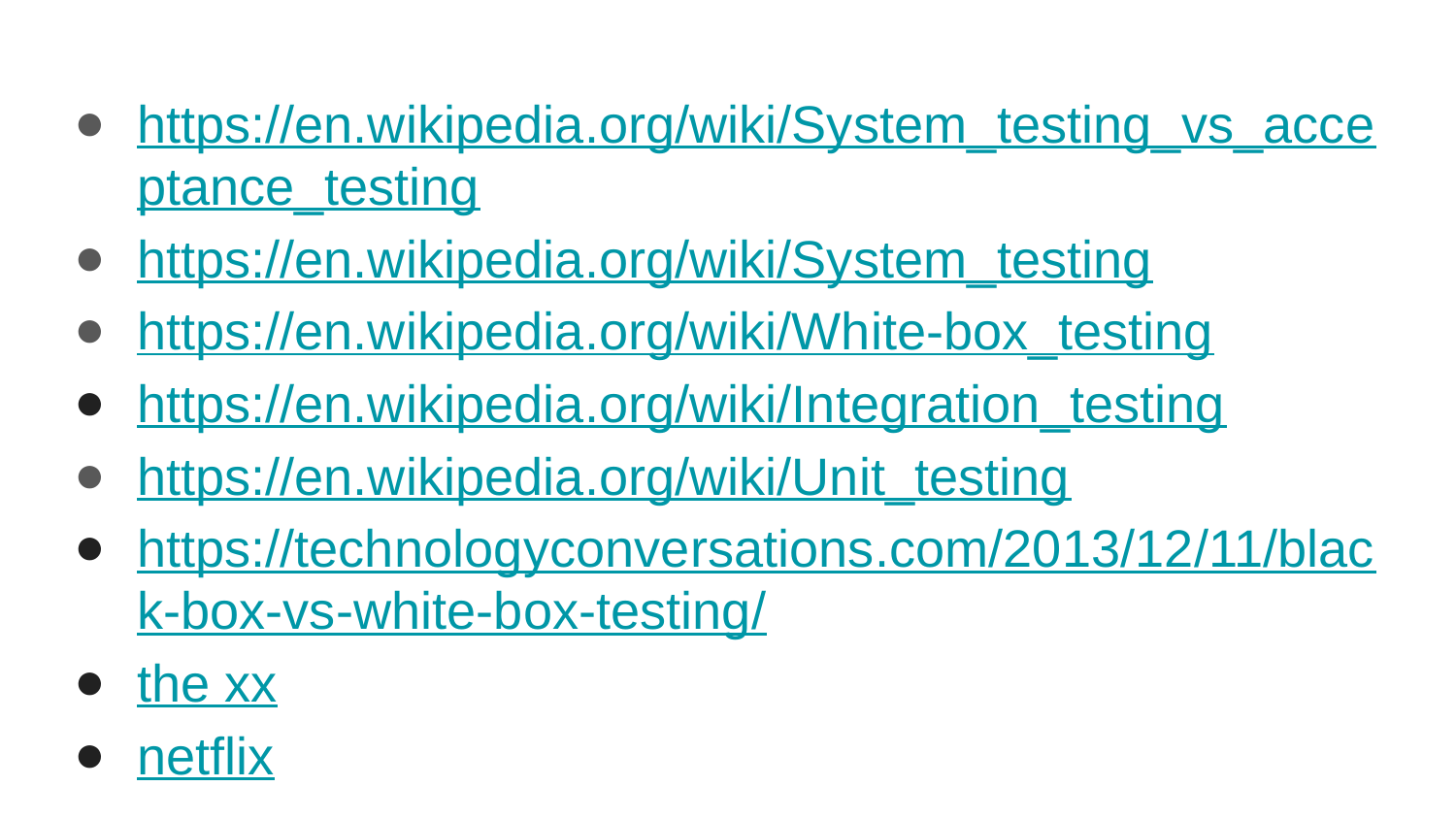

https://en.wikipedia.org/wiki/System_testing_vs_acceptance_testing
https://en.wikipedia.org/wiki/System_testing
https://en.wikipedia.org/wiki/White-box_testing
https://en.wikipedia.org/wiki/Integration_testing
https://en.wikipedia.org/wiki/Unit_testing
https://technologyconversations.com/2013/12/11/black-box-vs-white-box-testing/
the xx
netflix